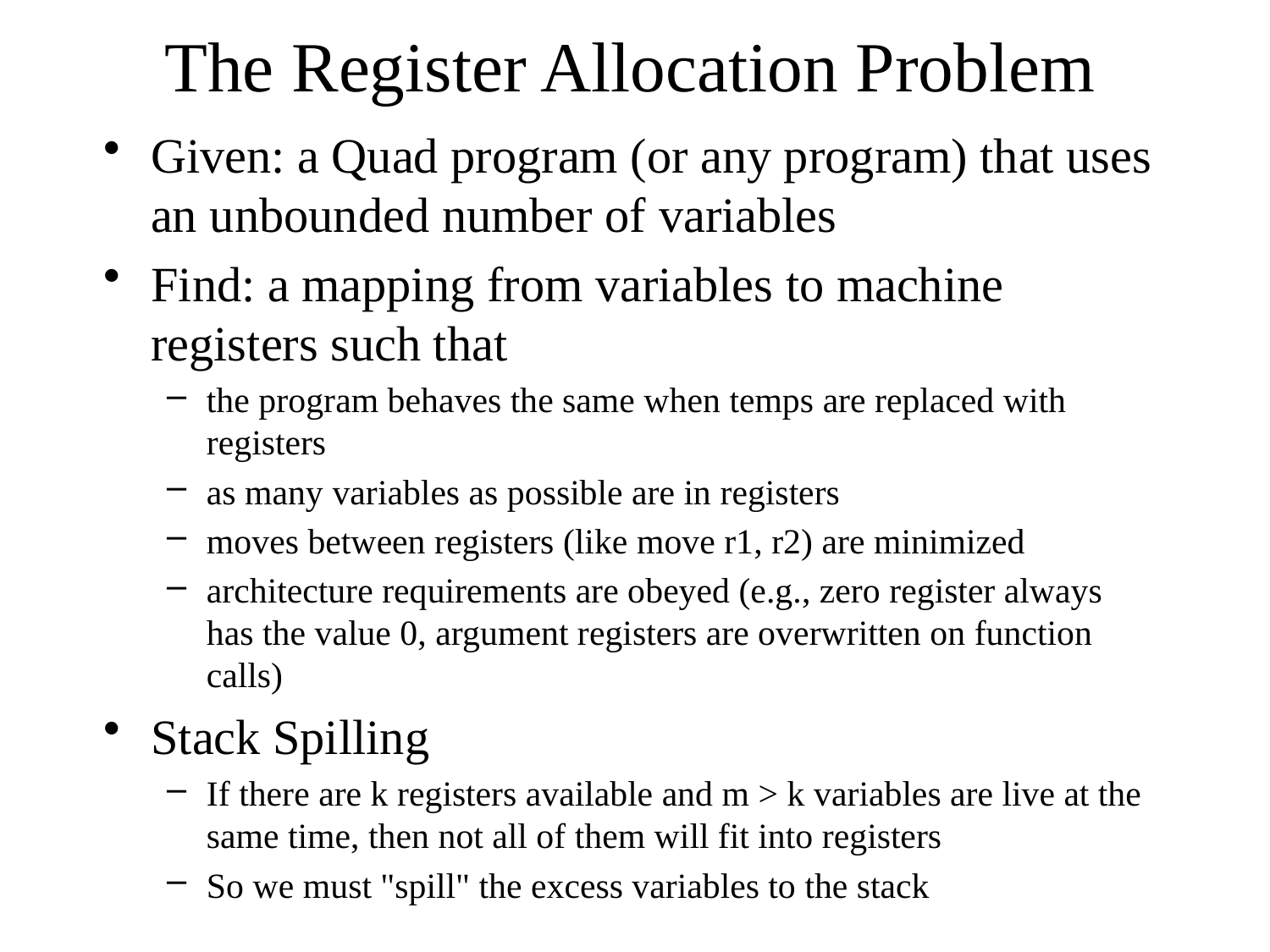

# The Register Allocation Problem
Given: a Quad program (or any program) that uses an unbounded number of variables
Find: a mapping from variables to machine registers such that
the program behaves the same when temps are replaced with registers
as many variables as possible are in registers
moves between registers (like move r1, r2) are minimized
architecture requirements are obeyed (e.g., zero register always has the value 0, argument registers are overwritten on function calls)
Stack Spilling
If there are k registers available and m > k variables are live at the same time, then not all of them will fit into registers
So we must "spill" the excess variables to the stack